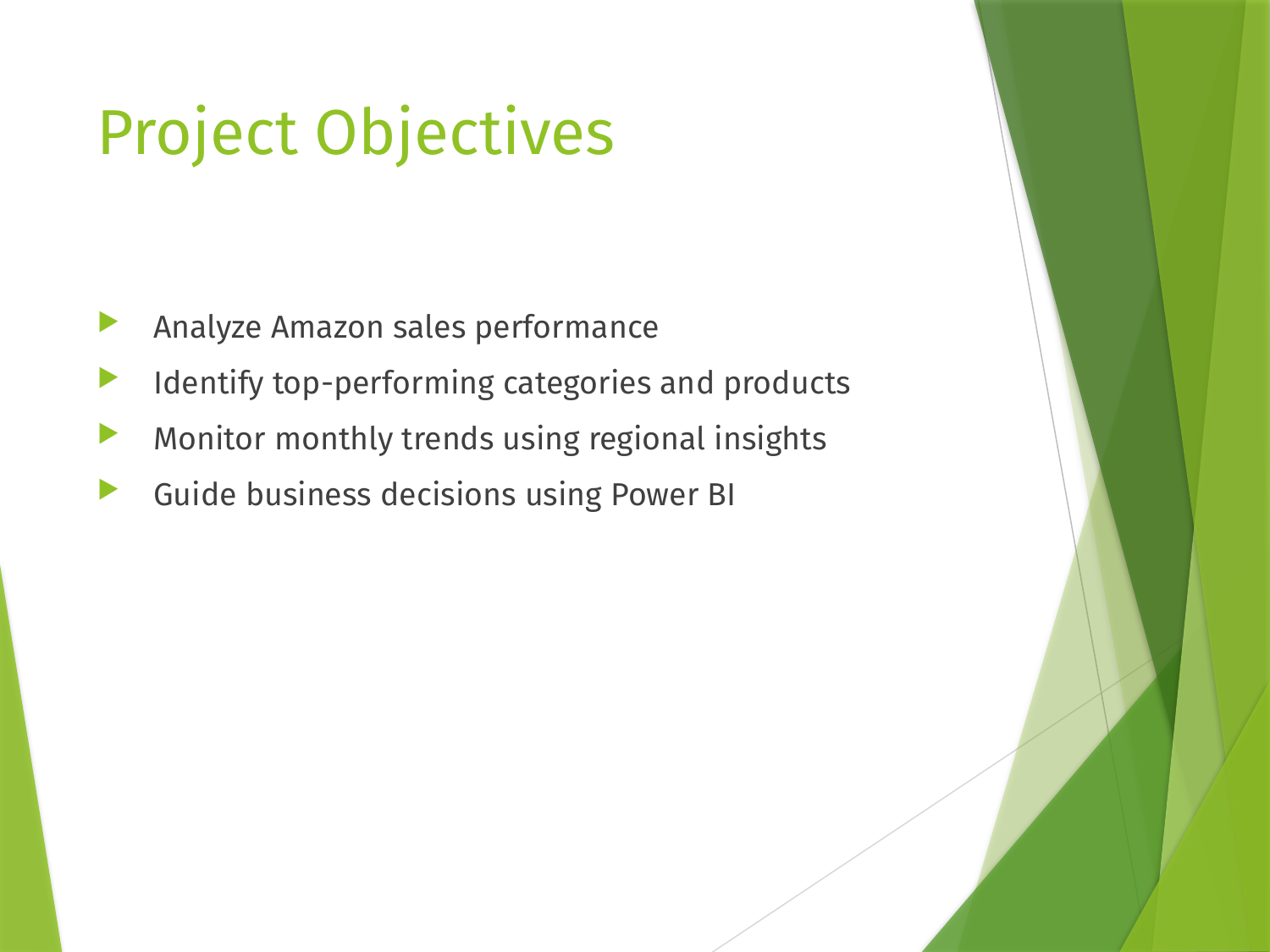

# Project Objectives
 Analyze Amazon sales performance
 Identify top-performing categories and products
 Monitor monthly trends using regional insights
 Guide business decisions using Power BI